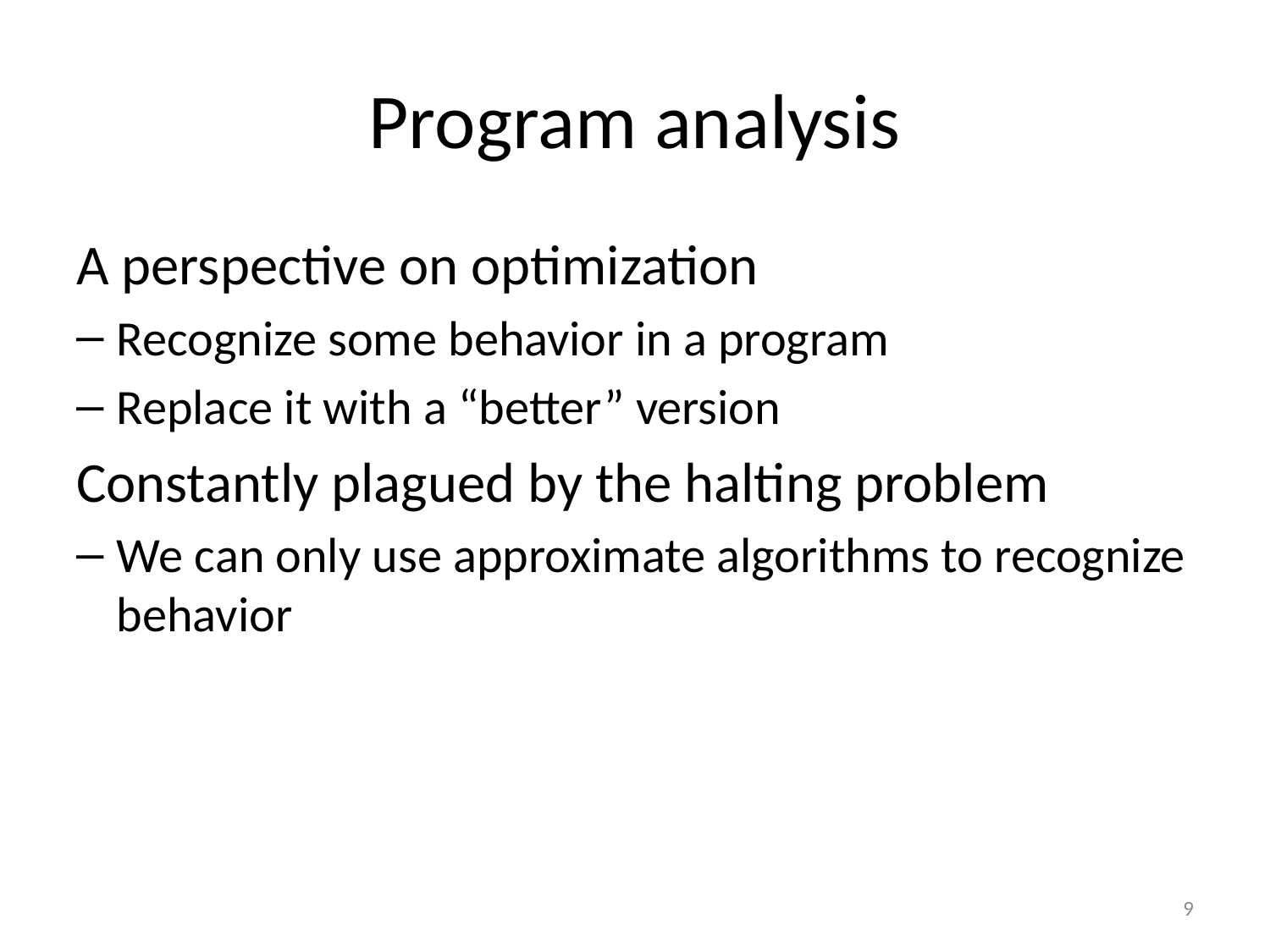

# Program analysis
A perspective on optimization
Recognize some behavior in a program
Replace it with a “better” version
Constantly plagued by the halting problem
We can only use approximate algorithms to recognize behavior

9